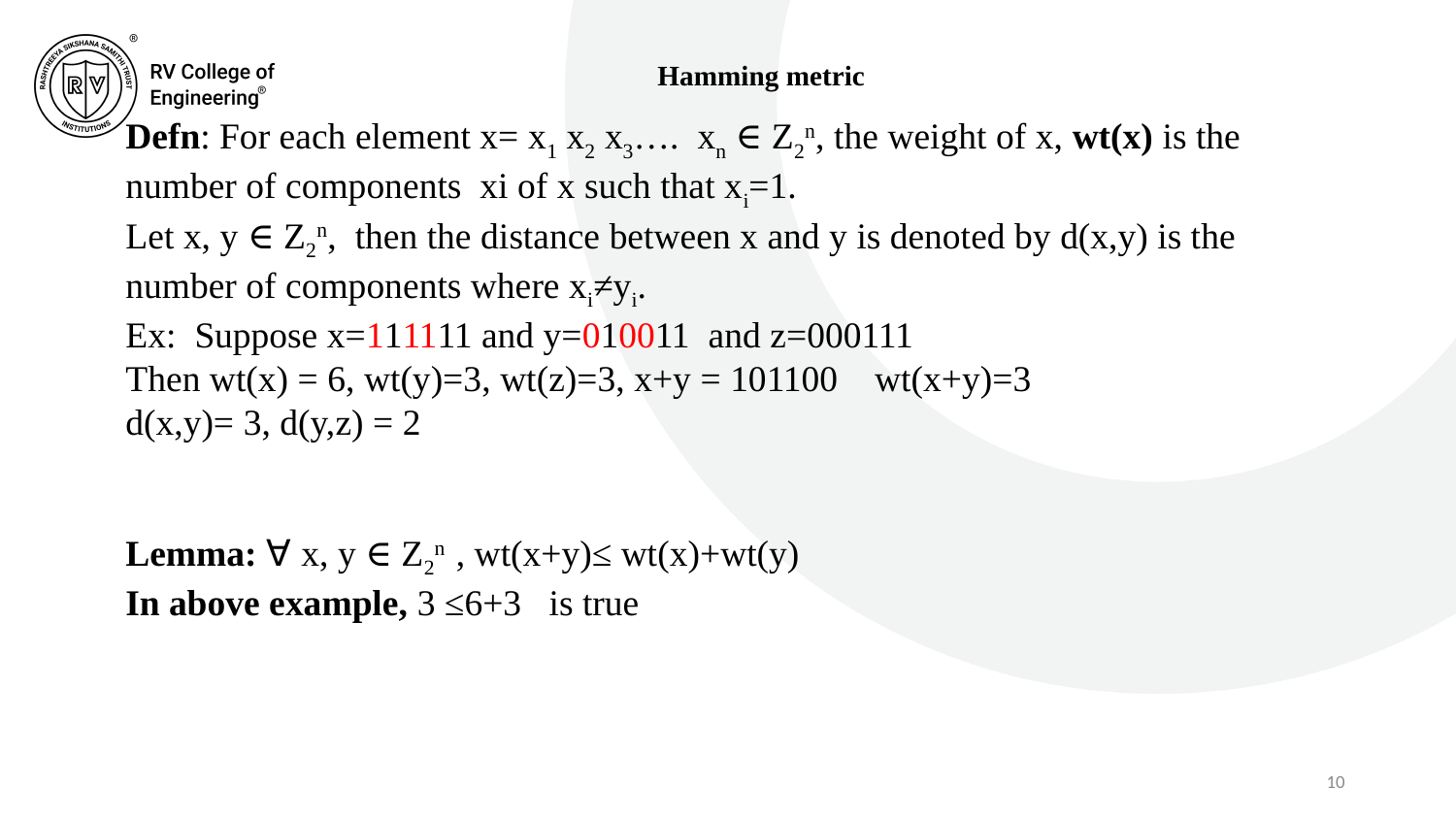

Hamming metric

Defn: For each element x= x1 x2 x3….  xn ∈ Z2n, the weight of x, wt(x) is the number of components  xi of x such that xi=1.
Let x, y ∈ Z2n,  then the distance between x and y is denoted by d(x,y) is the number of components where xi≠yi.
Ex:  Suppose x=111111 and y=010011  and z=000111
Then wt(x) = 6, wt(y)=3, wt(z)=3, x+y = 101100    wt(x+y)=3
d(x,y)= 3, d(y,z) = 2

Lemma: ∀ x, y ∈ Z2n  , wt(x+y)≤ wt(x)+wt(y)
In above example, 3 ≤6+3   is true
10